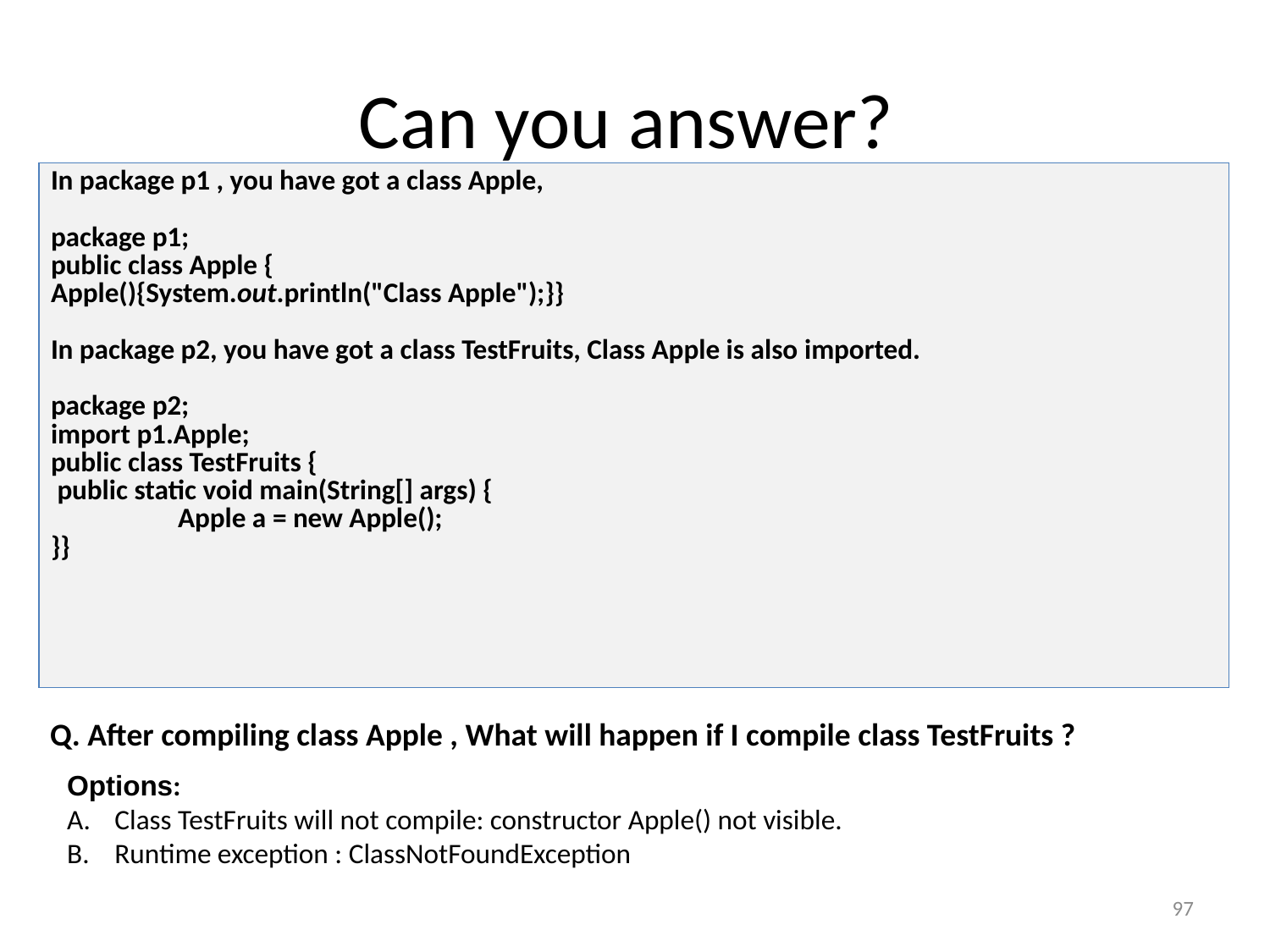

# Can you answer?
| In package p1 , you have got a class Apple, package p1; public class Apple { Apple(){System.out.println("Class Apple");}} In package p2, you have got a class TestFruits, Class Apple is also imported. package p2; import p1.Apple; public class TestFruits { public static void main(String[] args) { Apple a = new Apple(); }} |
| --- |
Q. After compiling class Apple , What will happen if I compile class TestFruits ?
Options:
Class TestFruits will not compile: constructor Apple() not visible.
Runtime exception : ClassNotFoundException

97